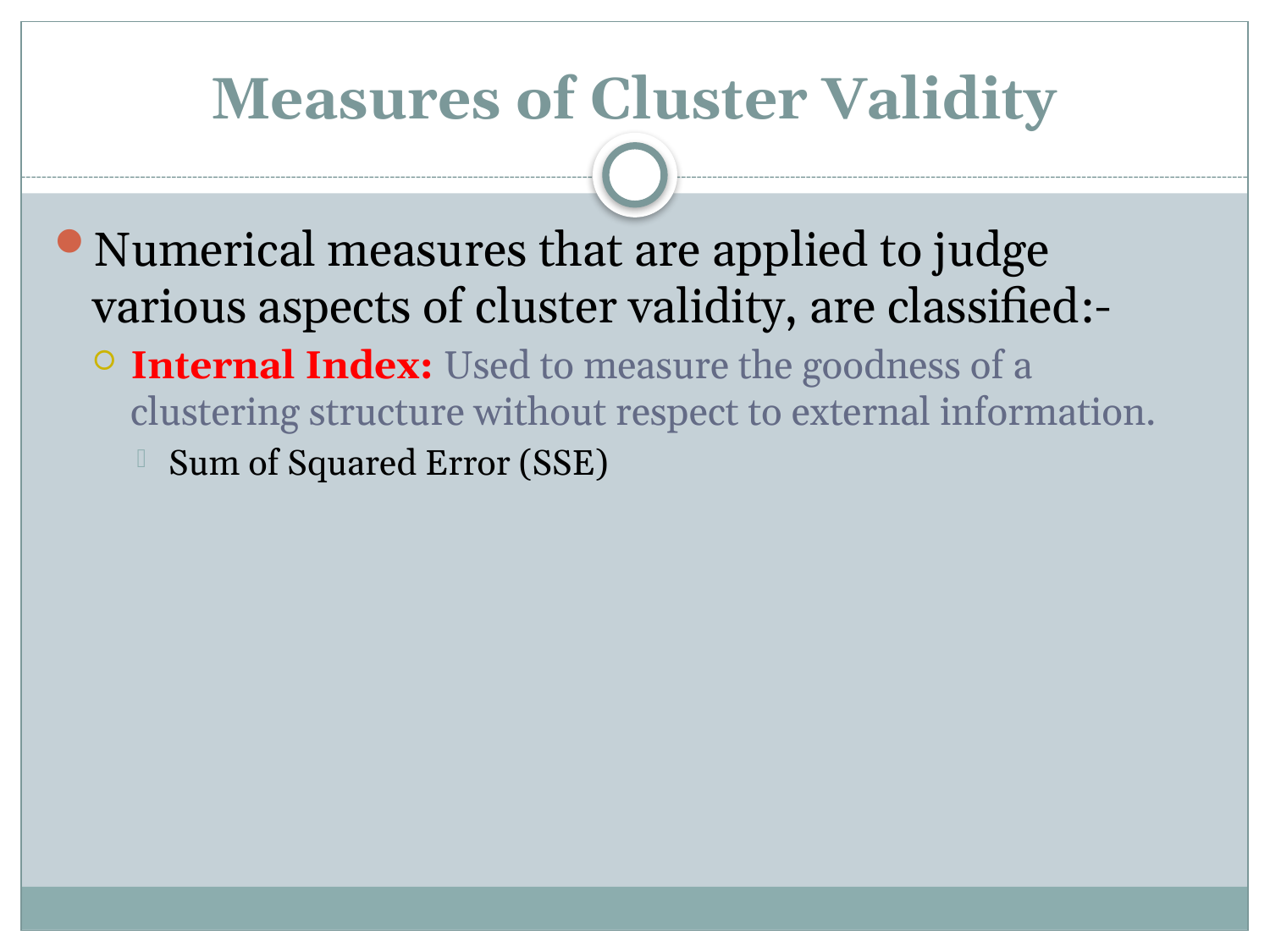

# Measures of Cluster Validity
Numerical measures that are applied to judge various aspects of cluster validity, are classified:-
Internal Index: Used to measure the goodness of a clustering structure without respect to external information.
Sum of Squared Error (SSE)